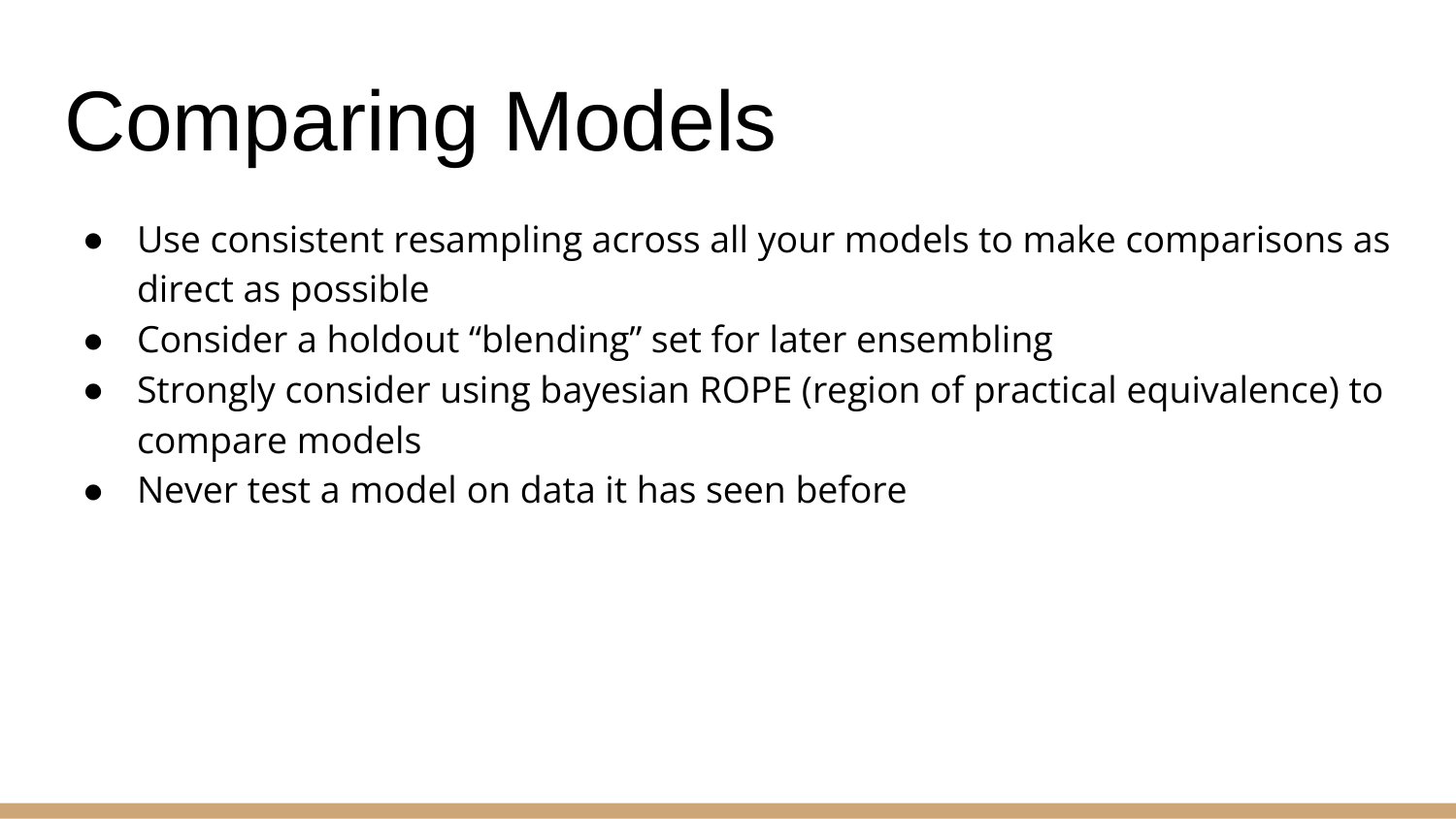

# Comparing Models
Use consistent resampling across all your models to make comparisons as direct as possible
Consider a holdout “blending” set for later ensembling
Strongly consider using bayesian ROPE (region of practical equivalence) to compare models
Never test a model on data it has seen before